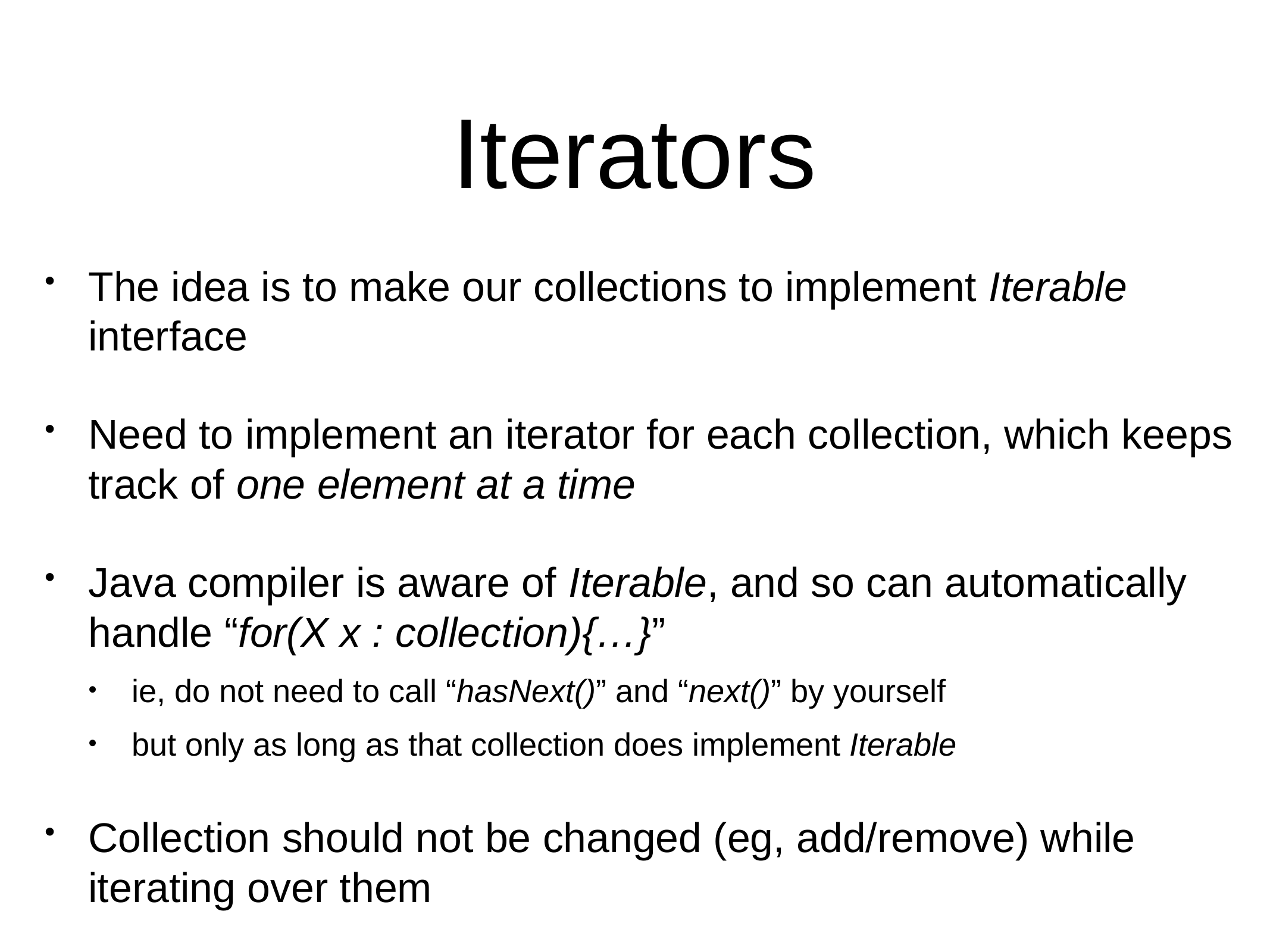

# Iterators
The idea is to make our collections to implement Iterable interface
Need to implement an iterator for each collection, which keeps track of one element at a time
Java compiler is aware of Iterable, and so can automatically handle “for(X x : collection){…}”
ie, do not need to call “hasNext()” and “next()” by yourself
but only as long as that collection does implement Iterable
Collection should not be changed (eg, add/remove) while iterating over them